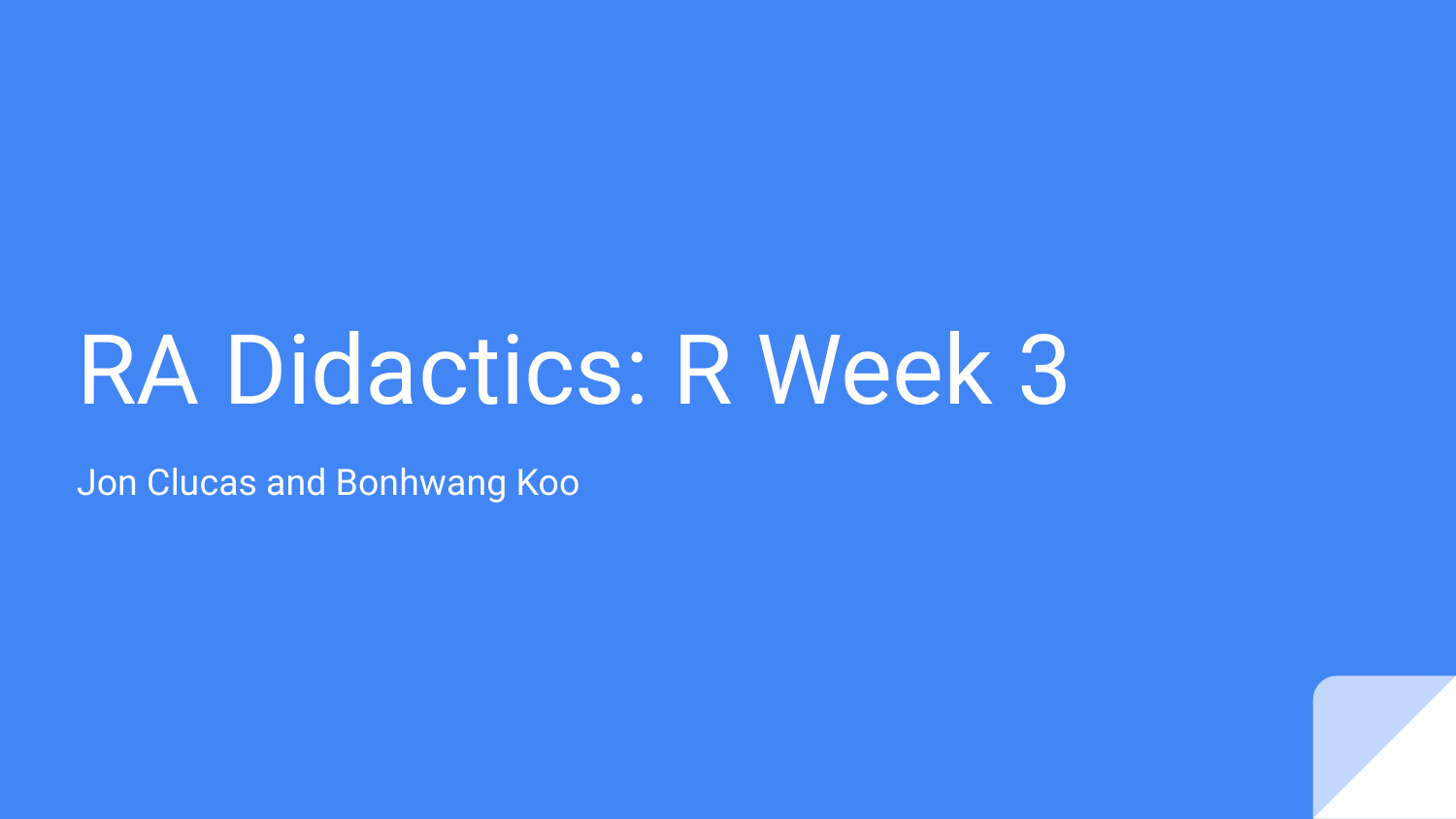

# RA Didactics: R Week 3
Jon Clucas and Bonhwang Koo